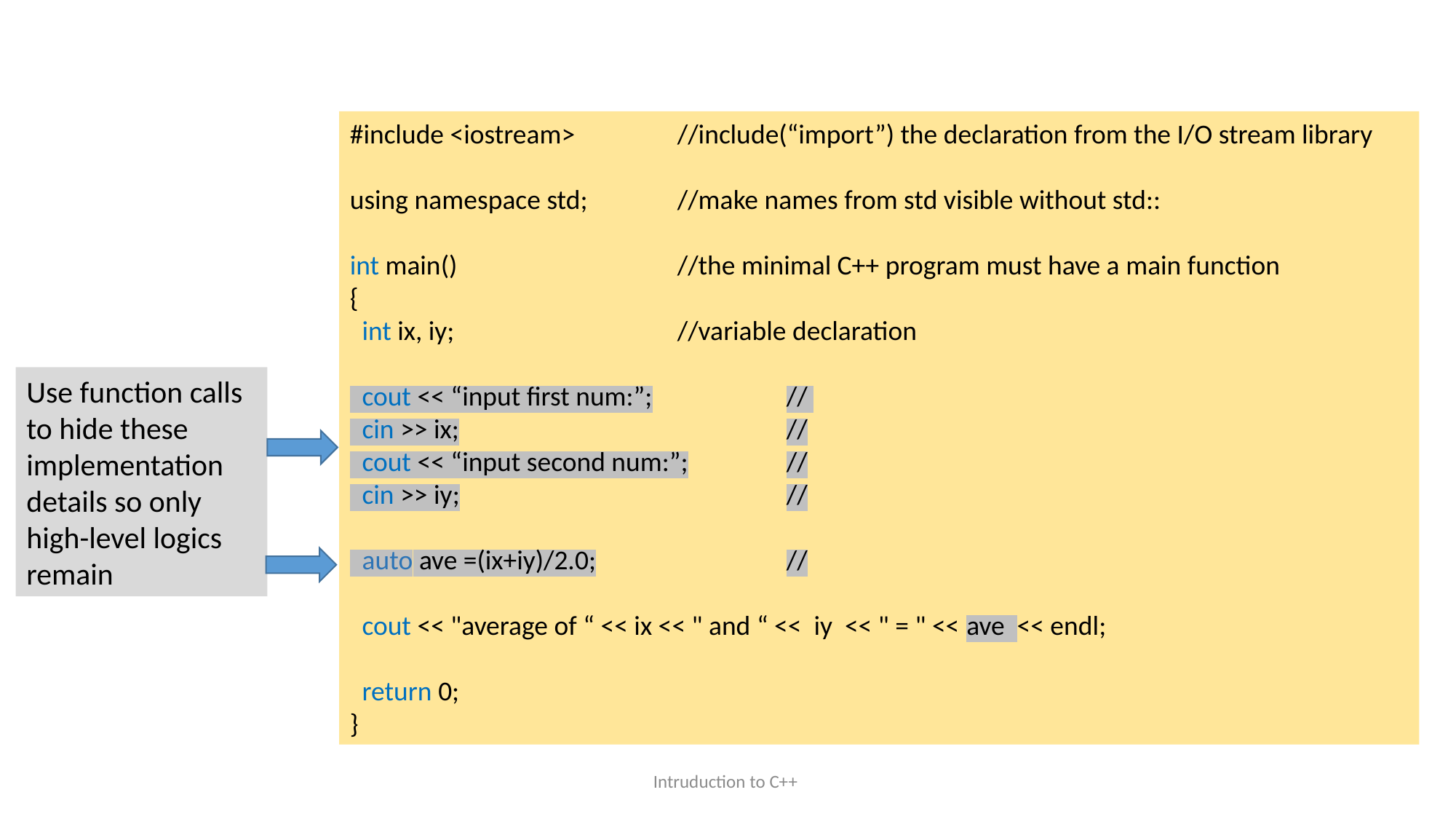

#include <iostream> 	//include(“import”) the declaration from the I/O stream library

using namespace std;	//make names from std visible without std::

int main()			//the minimal C++ program must have a main function
{
  int ix, iy;			//variable declaration

  cout << “input first num:”;		//
  cin >> ix;			//
  cout << “input second num:”;	//
  cin >> iy;			//

  auto ave =(ix+iy)/2.0;		//

  cout << "average of “ << ix << " and “ <<  iy  << " = " << ave  << endl;

  return 0;
}
Use function calls to hide these implementation details so only high-level logics remain

Intruduction to C++
20